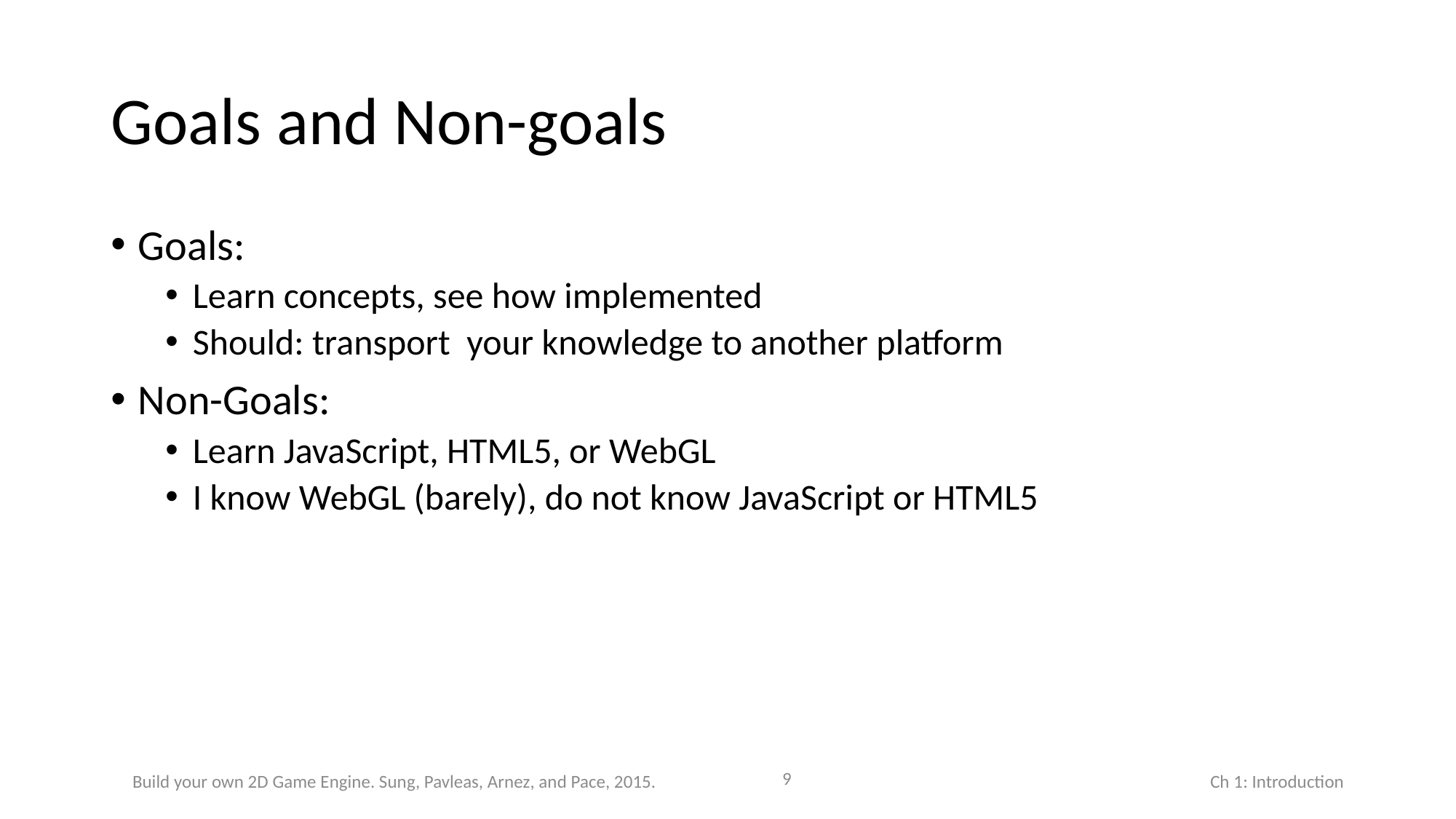

# Goals and Non-goals
Goals:
Learn concepts, see how implemented
Should: transport  your knowledge to another platform
Non-Goals:
Learn JavaScript, HTML5, or WebGL
I know WebGL (barely), do not know JavaScript or HTML5